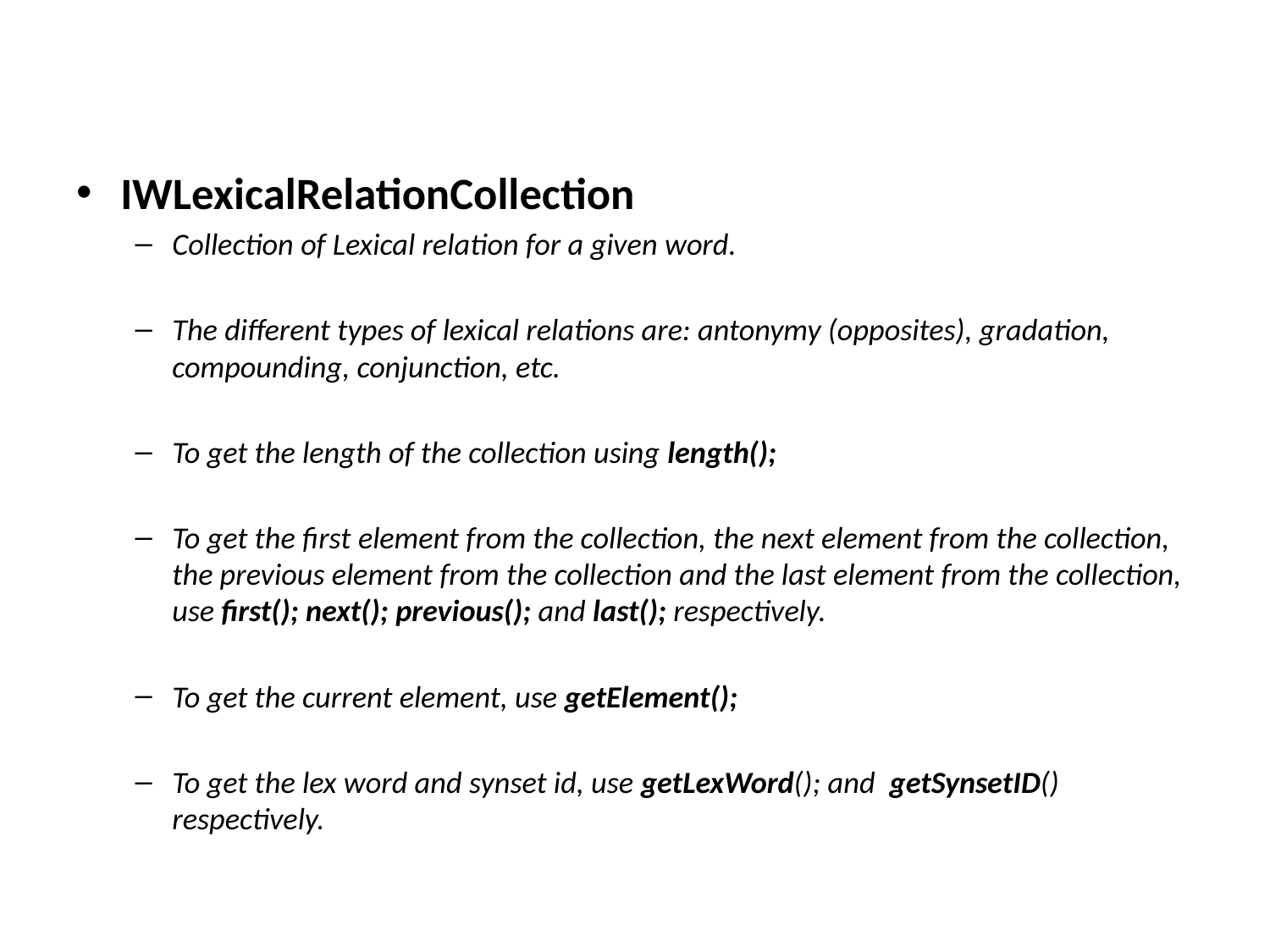

#
IWLexicalRelationCollection
Collection of Lexical relation for a given word.

The different types of lexical relations are: antonymy (opposites), gradation, compounding, conjunction, etc.

To get the length of the collection using length();

To get the first element from the collection, the next element from the collection, the previous element from the collection and the last element from the collection, use first(); next(); previous(); and last(); respectively.

To get the current element, use getElement();

To get the lex word and synset id, use getLexWord(); and  getSynsetID() respectively.